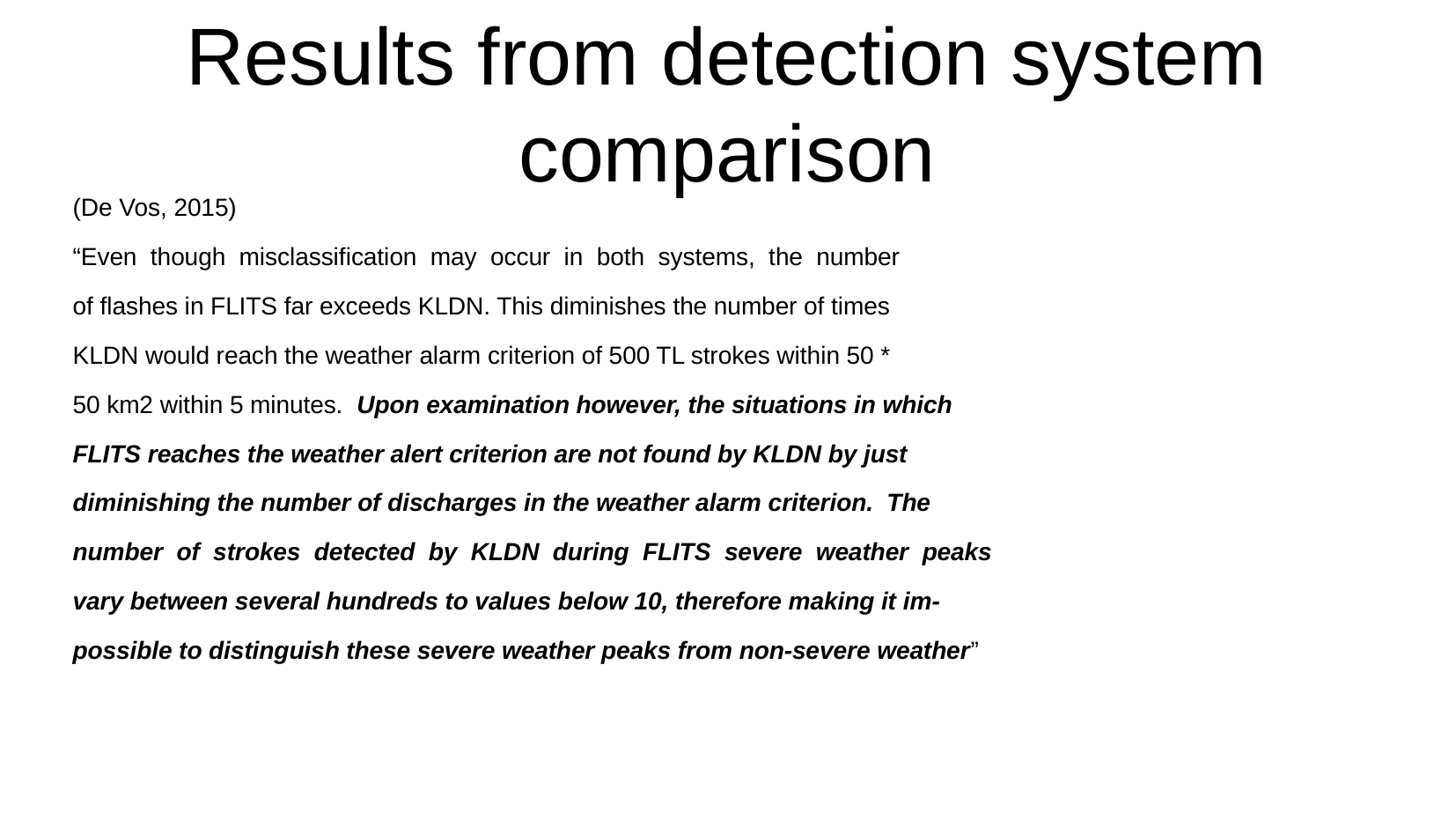

Results from detection system comparison
(De Vos, 2015)
“Even  though  misclassification  may  occur  in  both  systems,  the  number
of flashes in FLITS far exceeds KLDN. This diminishes the number of times
KLDN would reach the weather alarm criterion of 500 TL strokes within 50 *
50 km2 within 5 minutes.  Upon examination however, the situations in which
FLITS reaches the weather alert criterion are not found by KLDN by just
diminishing the number of discharges in the weather alarm criterion.  The
number  of  strokes  detected  by  KLDN  during  FLITS  severe  weather  peaks
vary between several hundreds to values below 10, therefore making it im-
possible to distinguish these severe weather peaks from non-severe weather”